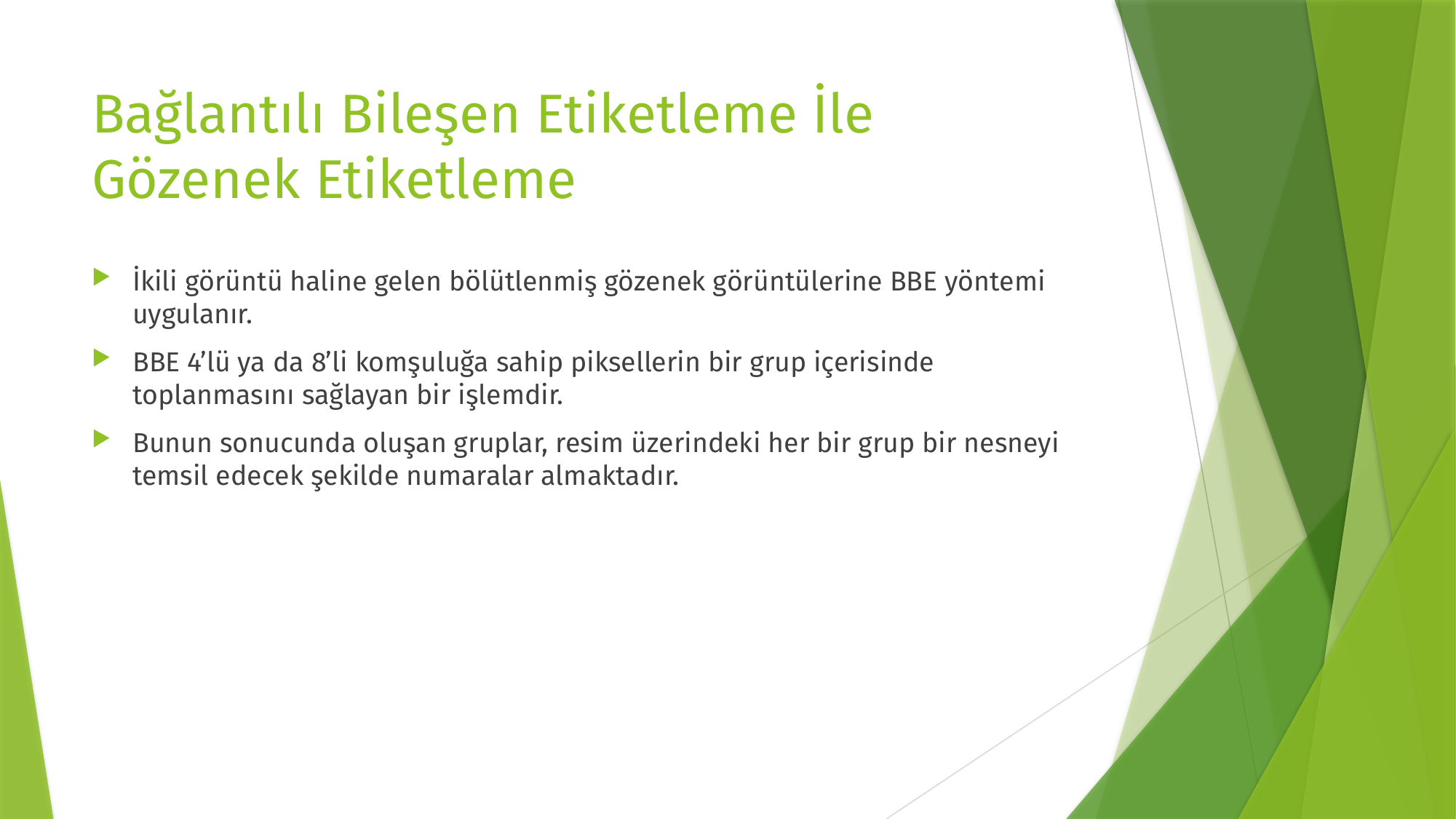

# Bağlantılı Bileşen Etiketleme İle Gözenek Etiketleme
İkili görüntü haline gelen bölütlenmiş gözenek görüntülerine BBE yöntemi uygulanır.
BBE 4’lü ya da 8’li komşuluğa sahip piksellerin bir grup içerisinde toplanmasını sağlayan bir işlemdir.
Bunun sonucunda oluşan gruplar, resim üzerindeki her bir grup bir nesneyi temsil edecek şekilde numaralar almaktadır.